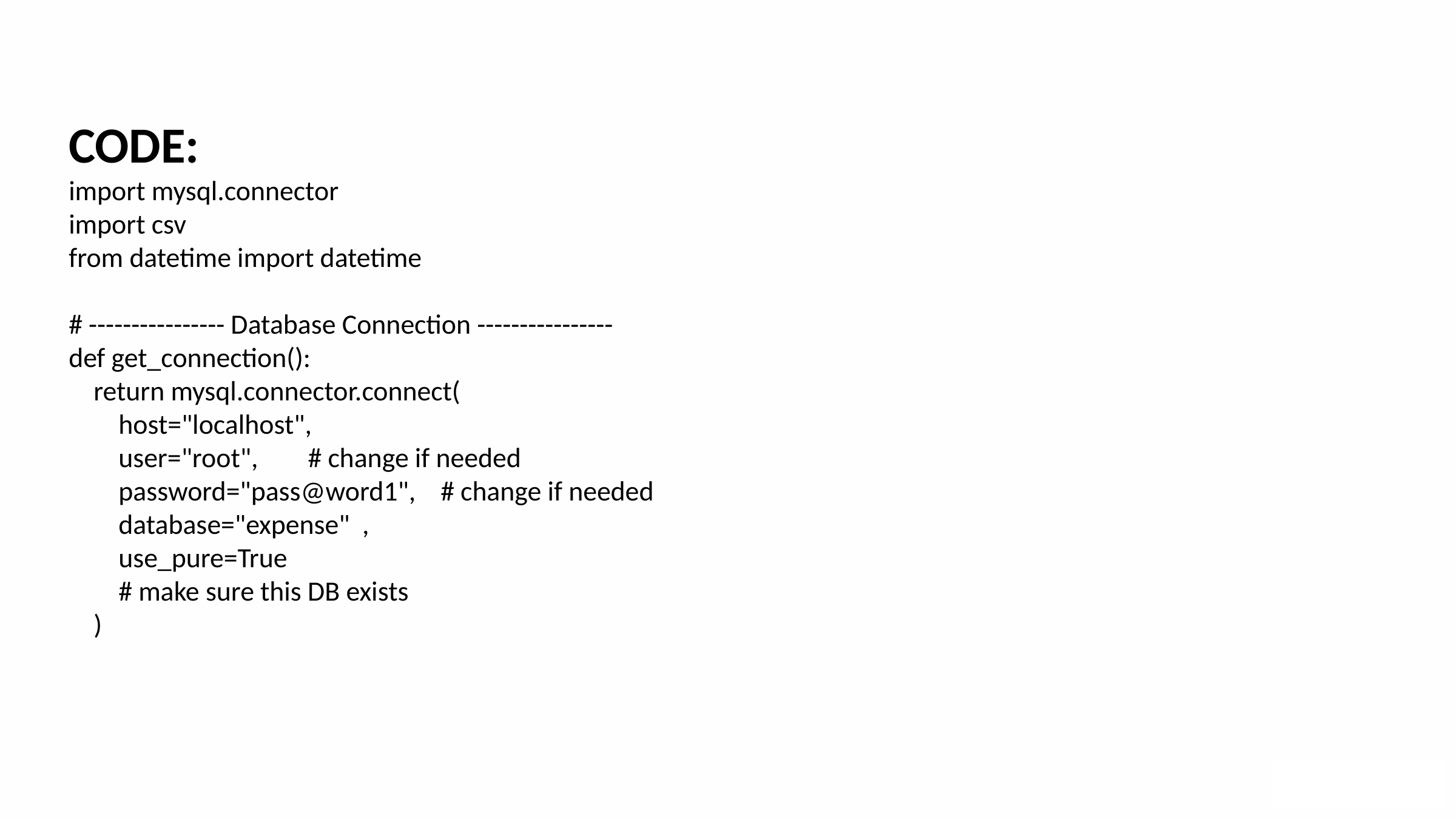

CODE:
import mysql.connector
import csv
from datetime import datetime

# ---------------- Database Connection ----------------
def get_connection():
    return mysql.connector.connect(
        host="localhost",
        user="root",        # change if needed
        password="pass@word1",    # change if needed
        database="expense"  ,
        use_pure=True
        # make sure this DB exists
    )